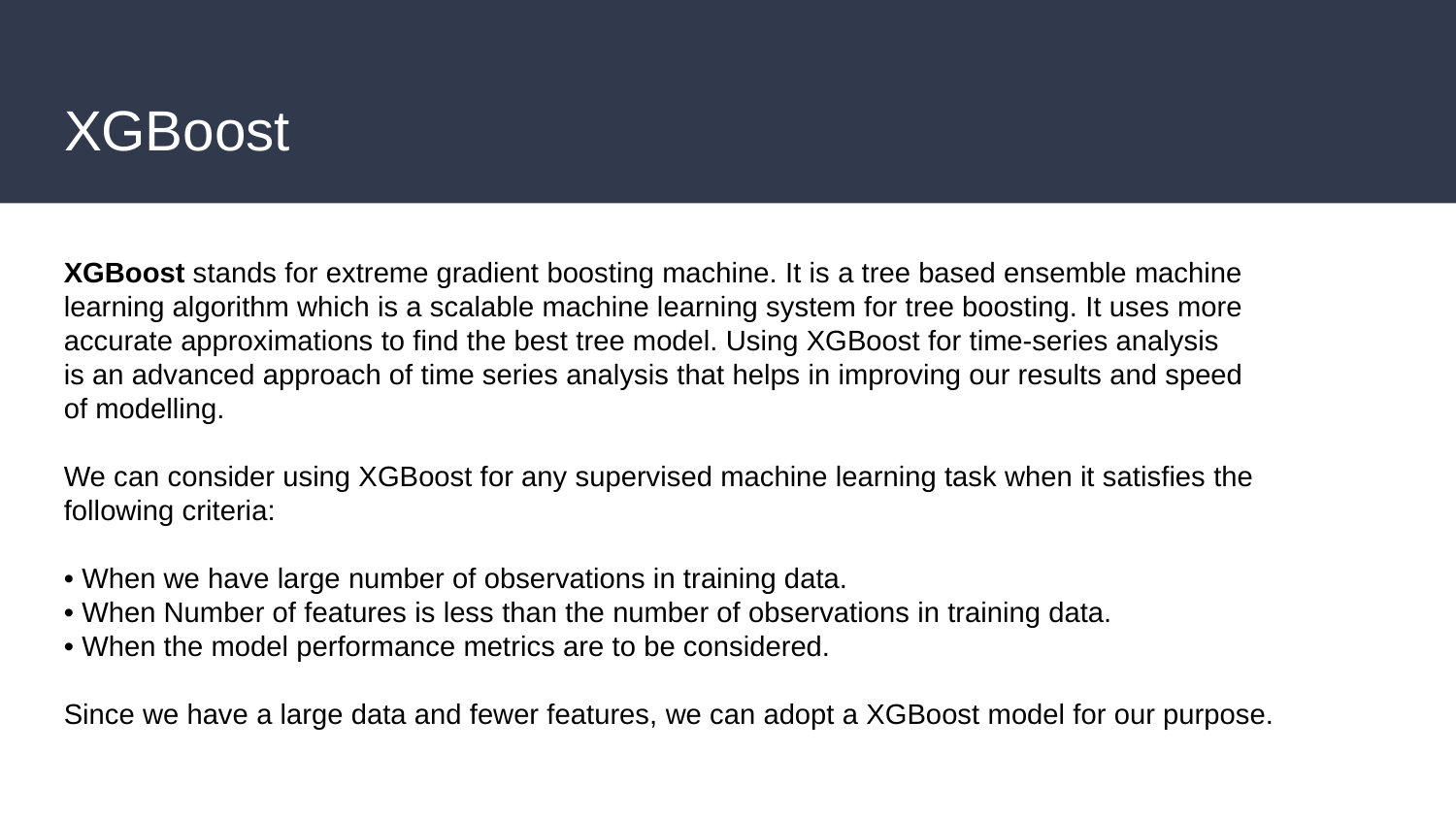

# XGBoost
XGBoost stands for extreme gradient boosting machine. It is a tree based ensemble machine
learning algorithm which is a scalable machine learning system for tree boosting. It uses more
accurate approximations to find the best tree model. Using XGBoost for time-series analysis
is an advanced approach of time series analysis that helps in improving our results and speed
of modelling.

We can consider using XGBoost for any supervised machine learning task when it satisfies the
following criteria:

• When we have large number of observations in training data.
• When Number of features is less than the number of observations in training data.
• When the model performance metrics are to be considered.

Since we have a large data and fewer features, we can adopt a XGBoost model for our purpose.